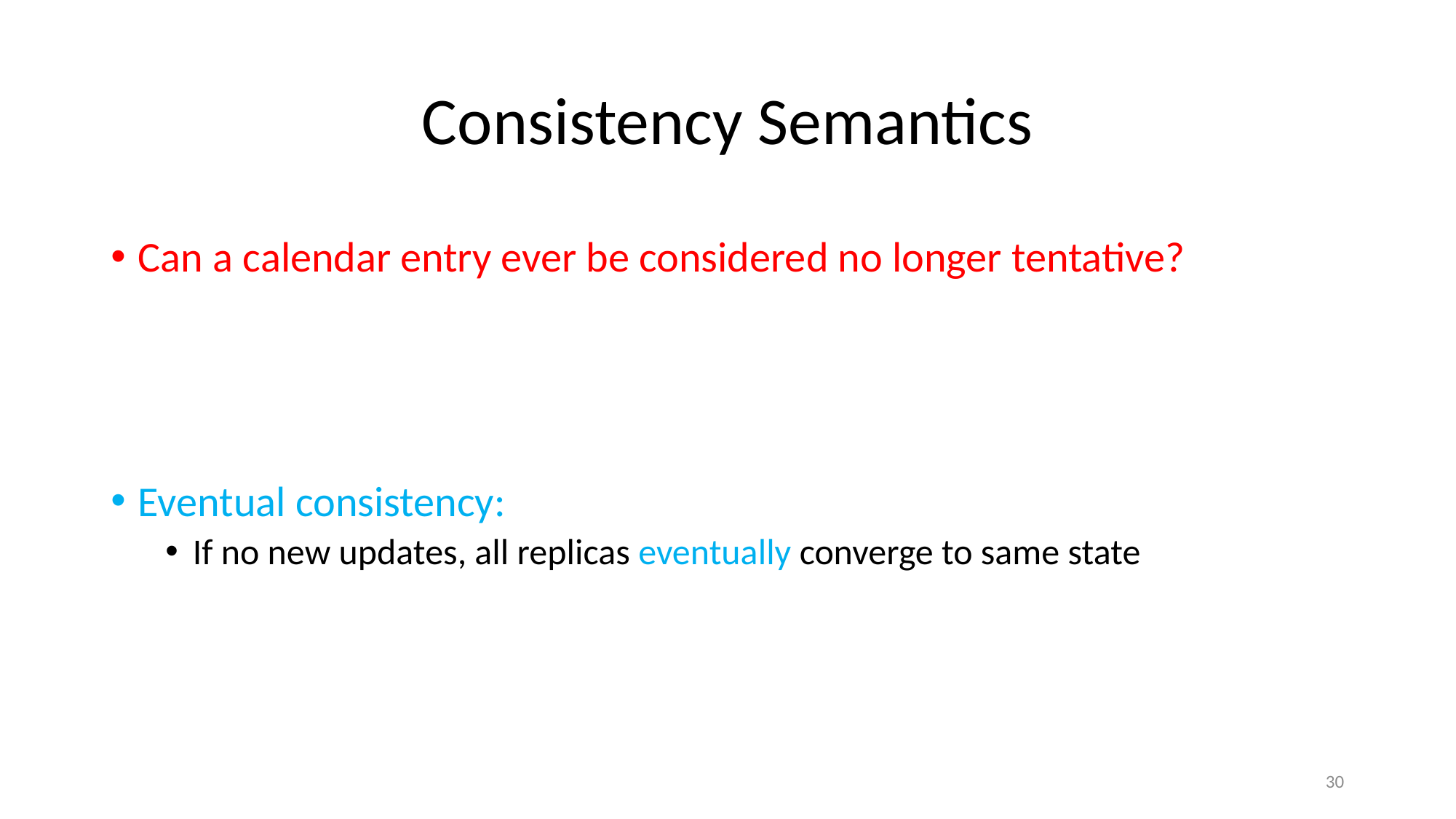

# Consistency Semantics
Can a calendar entry ever be considered no longer tentative?

Eventual consistency:
If no new updates, all replicas eventually converge to same state
30